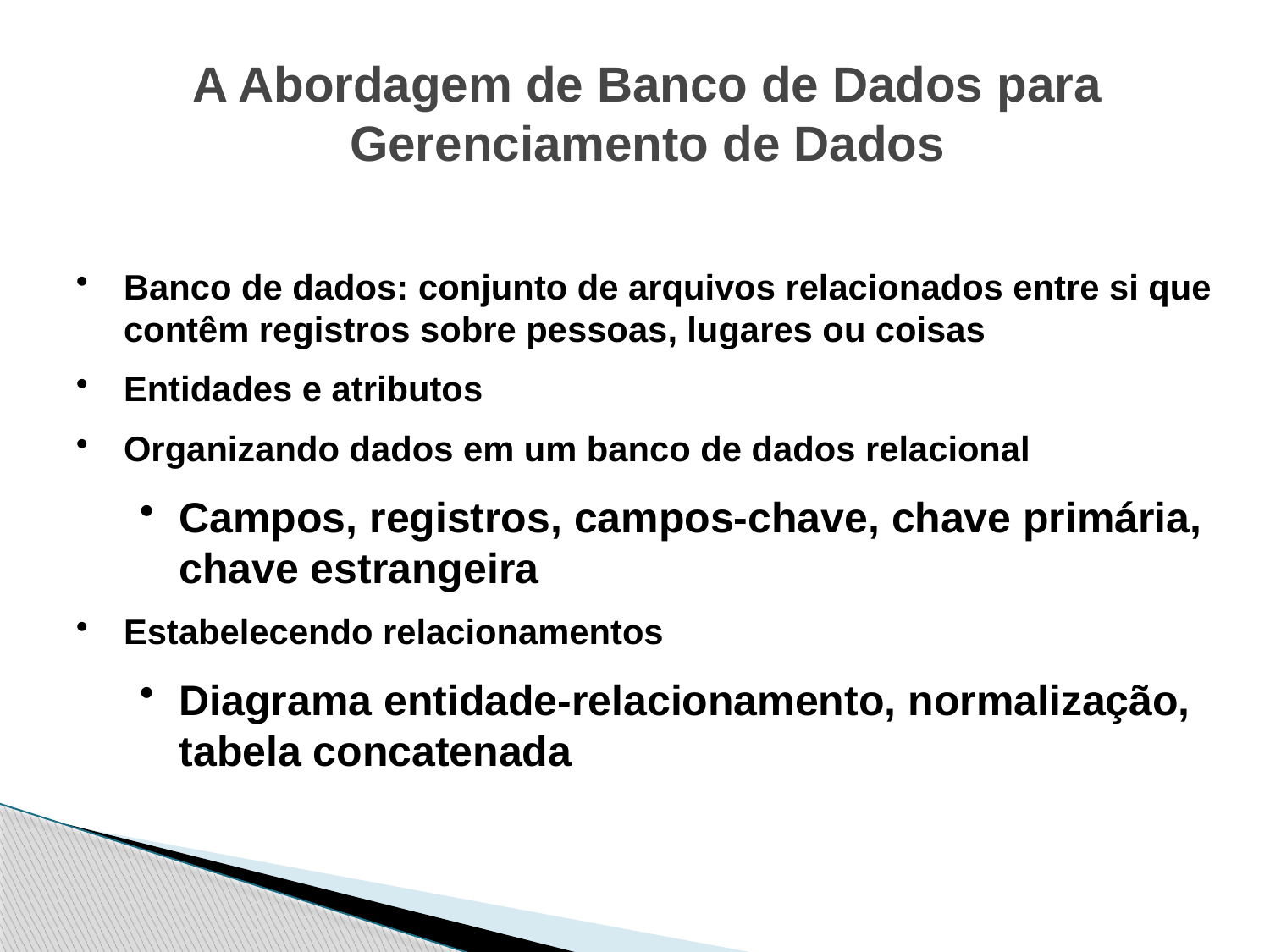

A Abordagem de Banco de Dados para Gerenciamento de Dados

Banco de dados: conjunto de arquivos relacionados entre si que contêm registros sobre pessoas, lugares ou coisas
Entidades e atributos
Organizando dados em um banco de dados relacional
Campos, registros, campos-chave, chave primária, chave estrangeira
Estabelecendo relacionamentos
Diagrama entidade-relacionamento, normalização, tabela concatenada